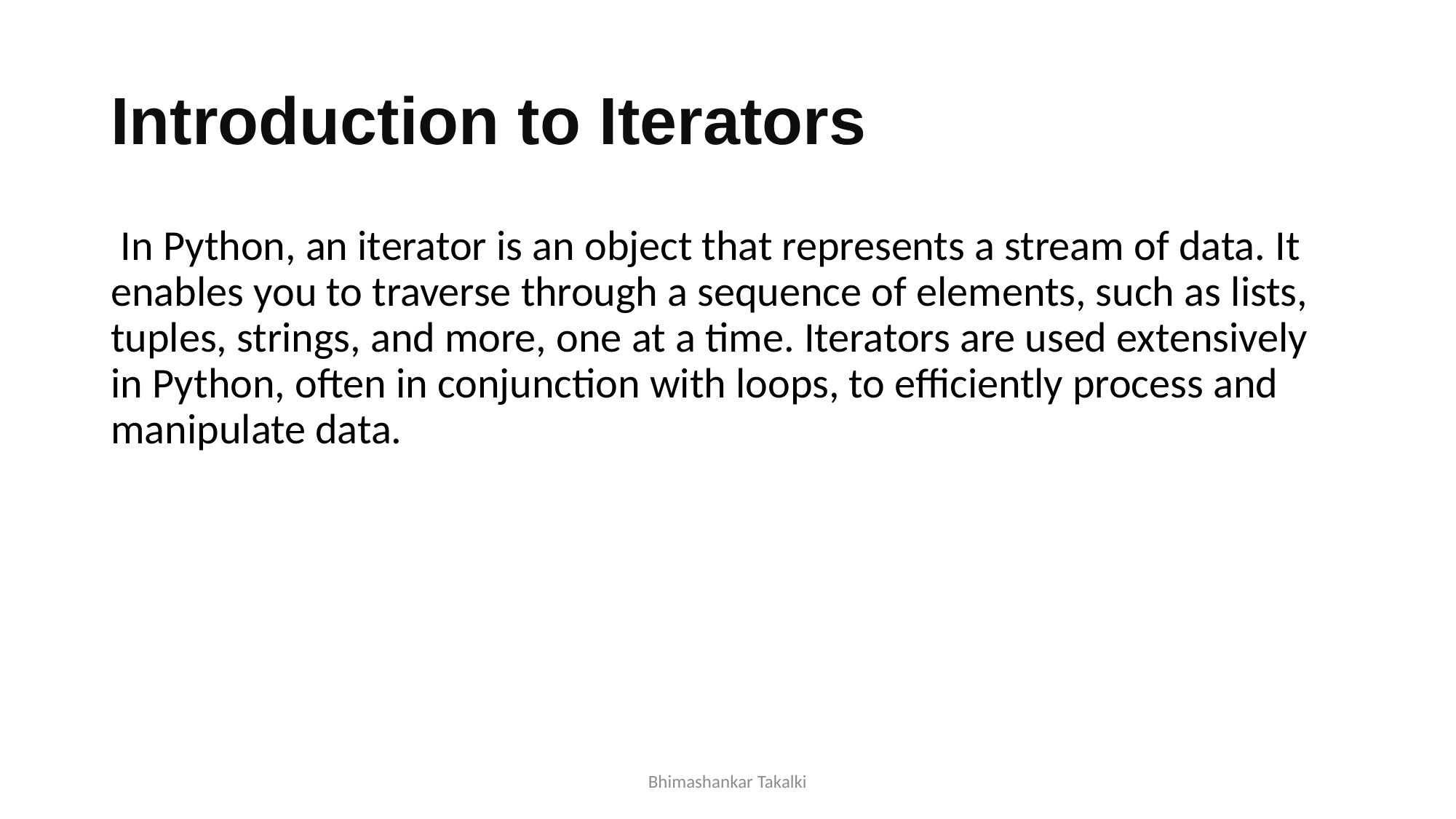

# Introduction to Iterators
 In Python, an iterator is an object that represents a stream of data. It enables you to traverse through a sequence of elements, such as lists, tuples, strings, and more, one at a time. Iterators are used extensively in Python, often in conjunction with loops, to efficiently process and manipulate data.
Bhimashankar Takalki